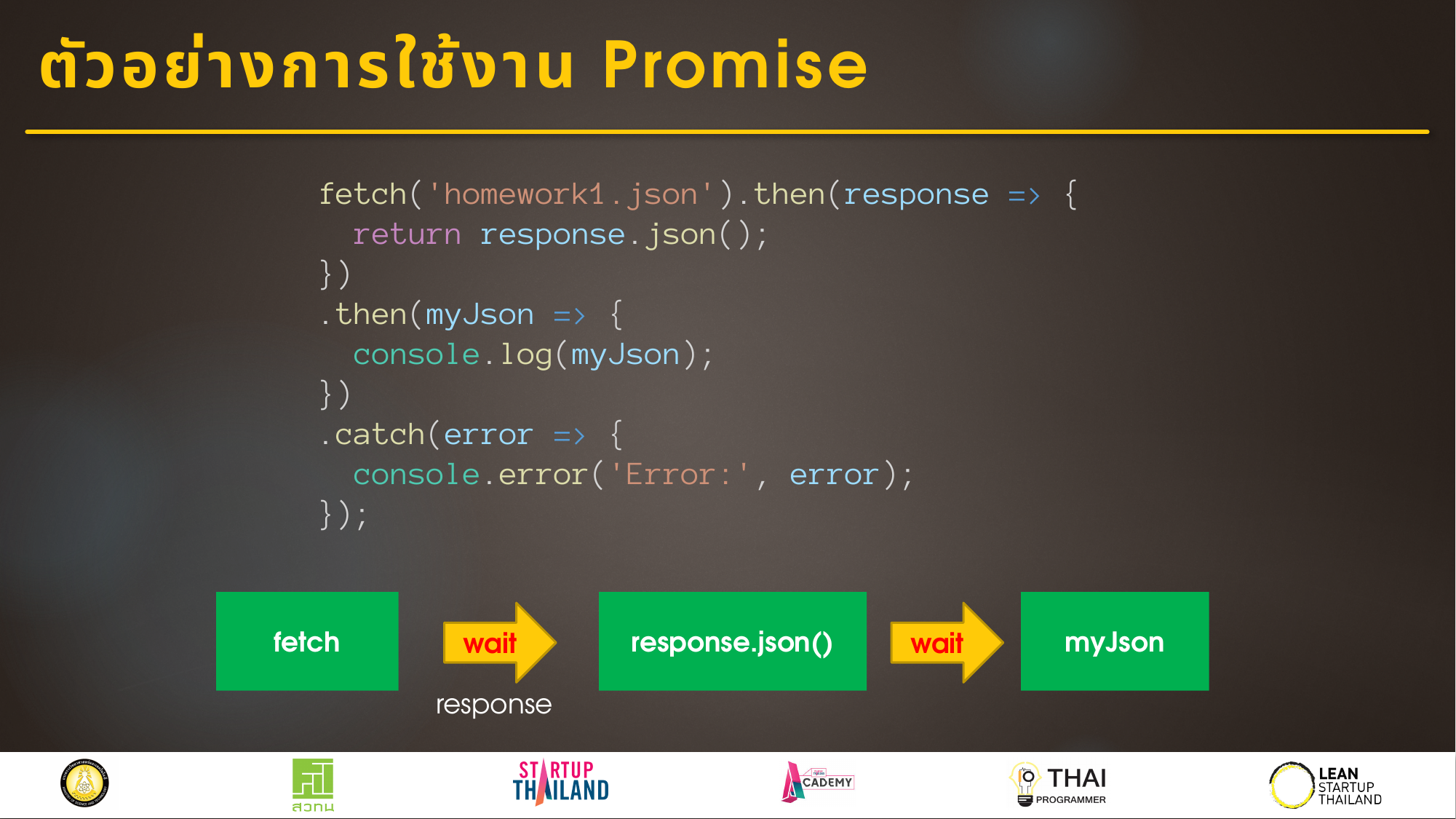

# ตัวอย่างการใช้งาน Promise

fetch('homework1.json').then(response => {
  return response.json();
})
.then(myJson => {
  console.log(myJson);
})
.catch(error => {
  console.error('Error:', error);
});
fetch
response.json()
myJson
wait
wait
response